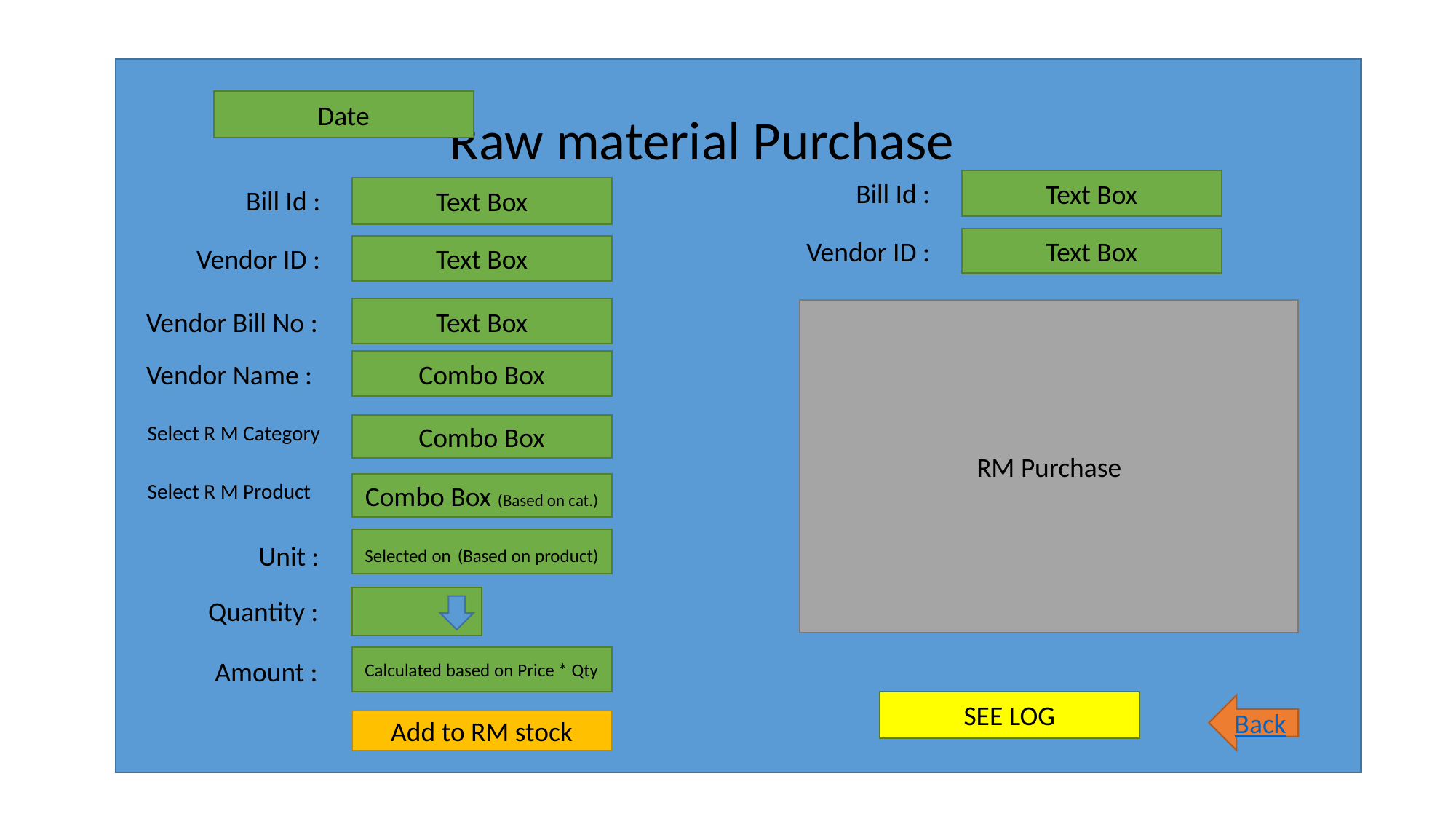

Date
Raw material Purchase
Text Box
Bill Id :
Text Box
Bill Id :
Text Box
Vendor ID :
Text Box
Vendor ID :
Text Box
Vendor Bill No :
Combo Box
Vendor Name :
Select R M Category
Combo Box
Select R M Product
Combo Box (Based on cat.)
Selected on (Based on product)
Unit :

Quantity :
Calculated based on Price * Qty
Amount :
Add to RM stock
RM Purchase
SEE LOG
Back